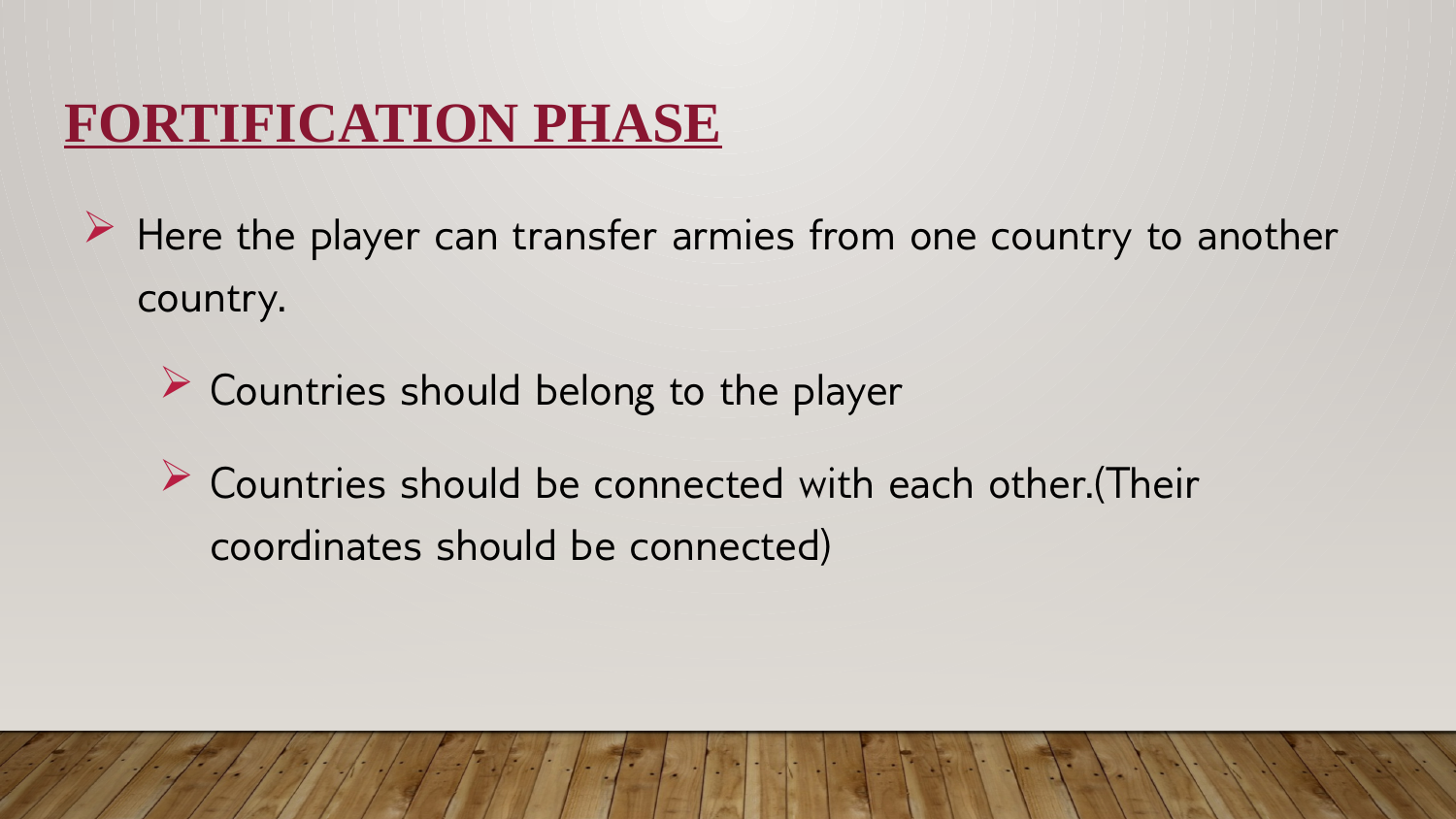

# Fortification phase
Here the player can transfer armies from one country to another country.
Countries should belong to the player
Countries should be connected with each other.(Their coordinates should be connected)